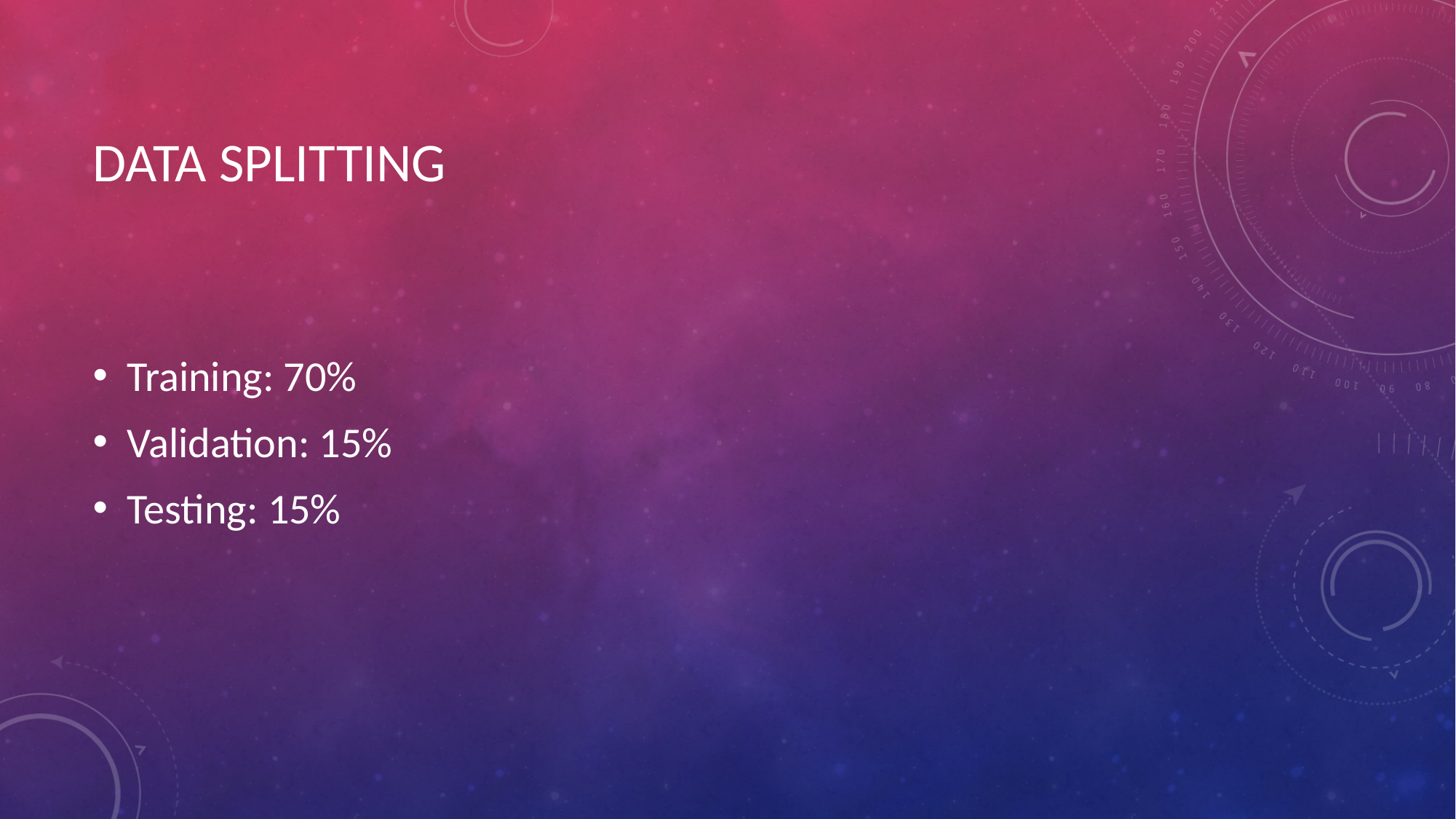

# Data Splitting
Training: 70%
Validation: 15%
Testing: 15%